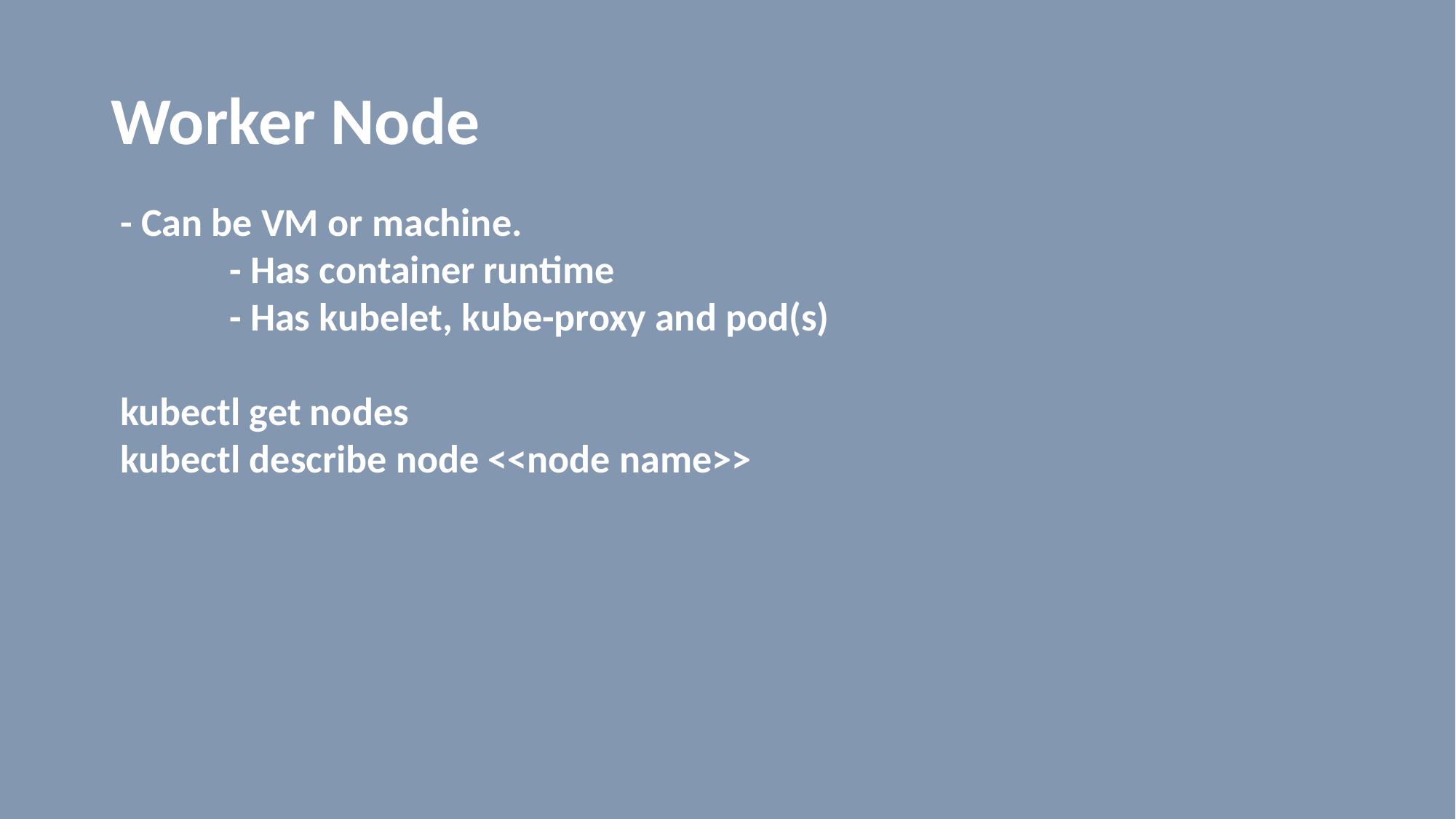

# Worker Node
- Can be VM or machine.
	- Has container runtime
	- Has kubelet, kube-proxy and pod(s)

kubectl get nodes
kubectl describe node <<node name>>